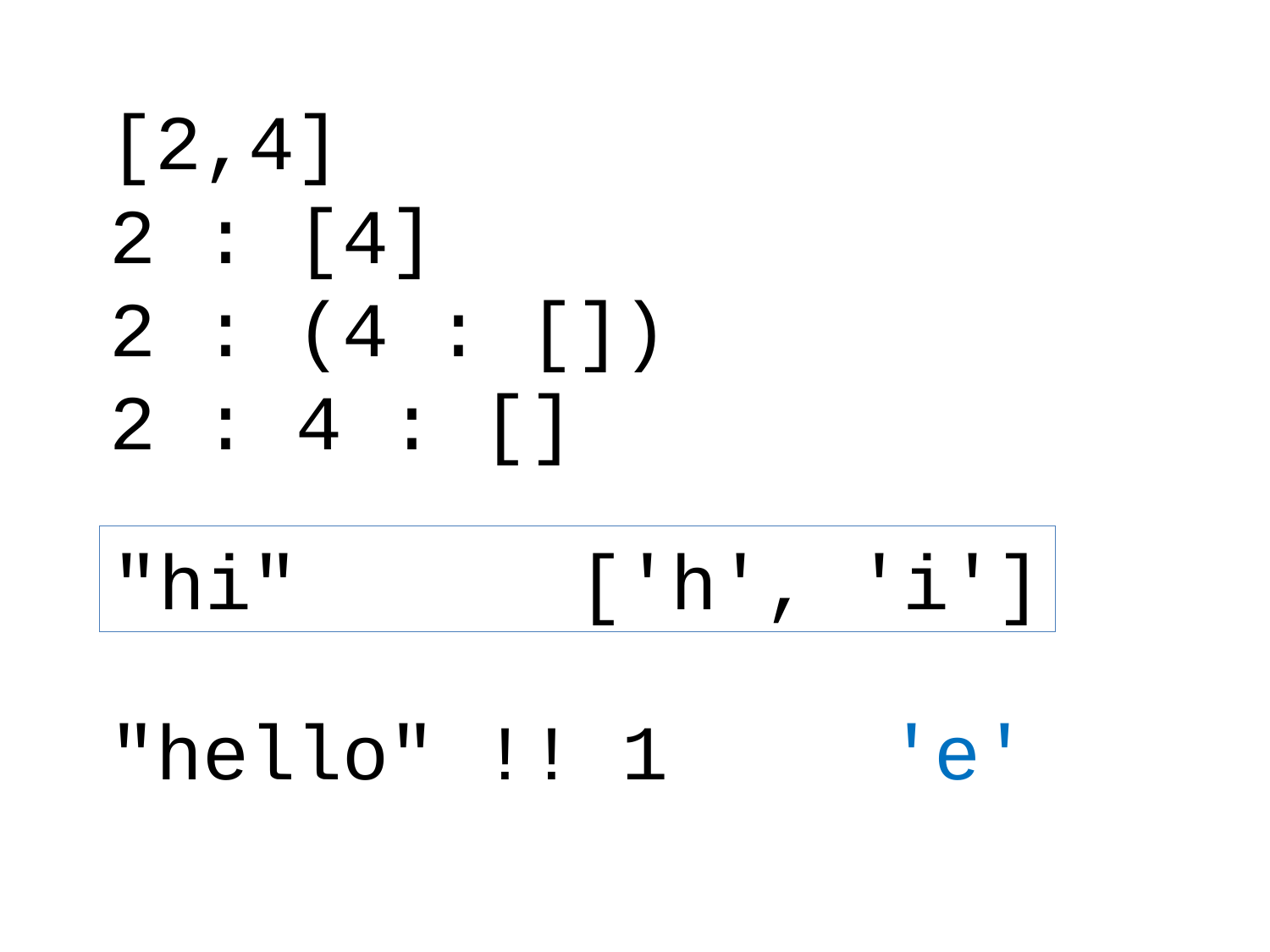

[2,4]
2 : [4]
2 : (4 : [])
2 : 4 : []
"hi"      ['h', 'i']
"hello" !! 1
'e'